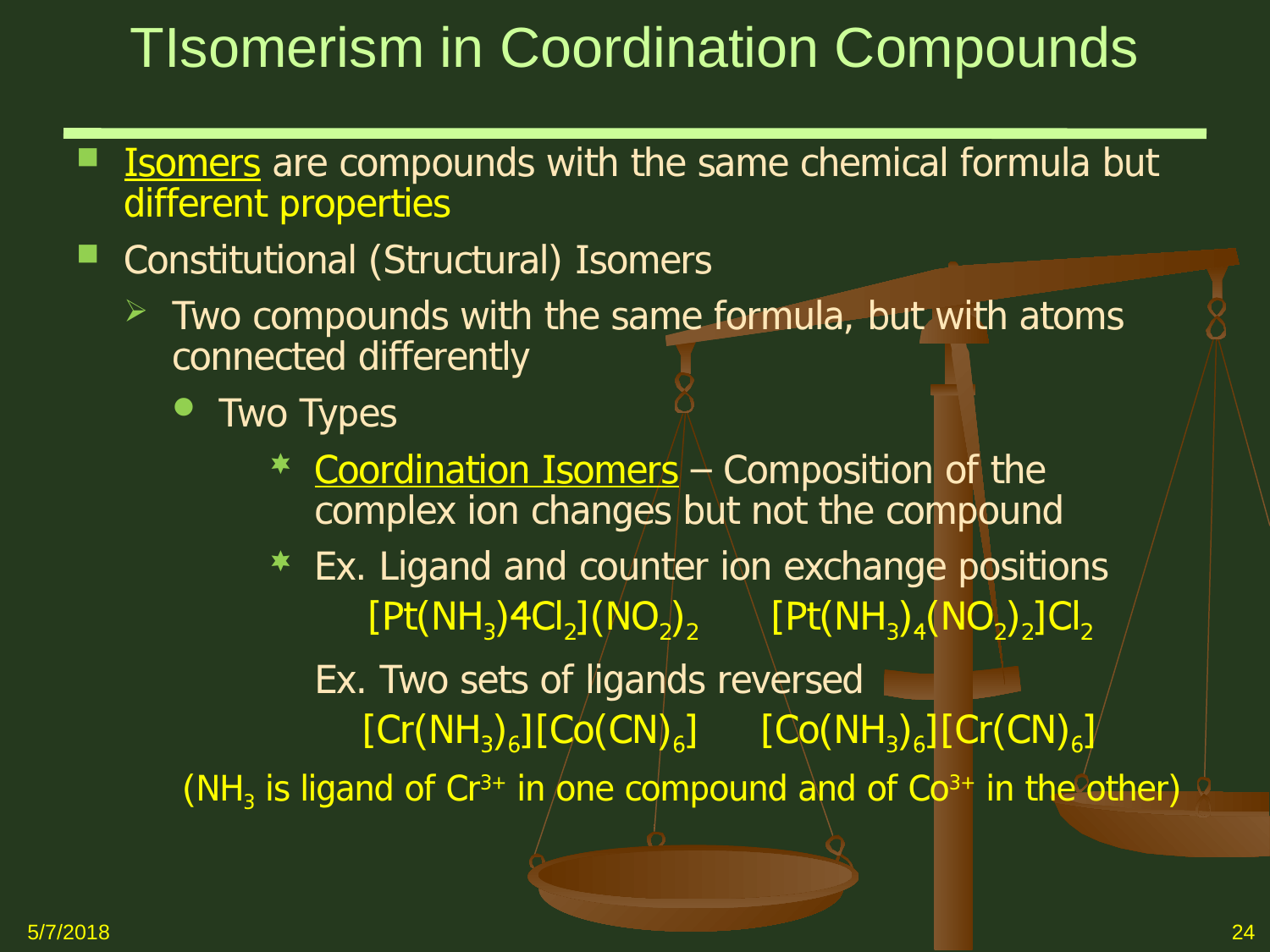

# TIsomerism in Coordination Compounds
Isomers are compounds with the same chemical formula but different properties
Constitutional (Structural) Isomers
Two compounds with the same formula, but with atoms connected differently
Two Types
Coordination Isomers – Composition of the complex ion changes but not the compound
Ex. Ligand and counter ion exchange positions
[Pt(NH3)4Cl2](NO2)2      [Pt(NH3)4(NO2)2]Cl2
	Ex. Two sets of ligands reversed
[Cr(NH3)6][Co(CN)6]     [Co(NH3)6][Cr(CN)6]
(NH3 is ligand of Cr3+ in one compound and of Co3+ in the other)
5/7/2018
24